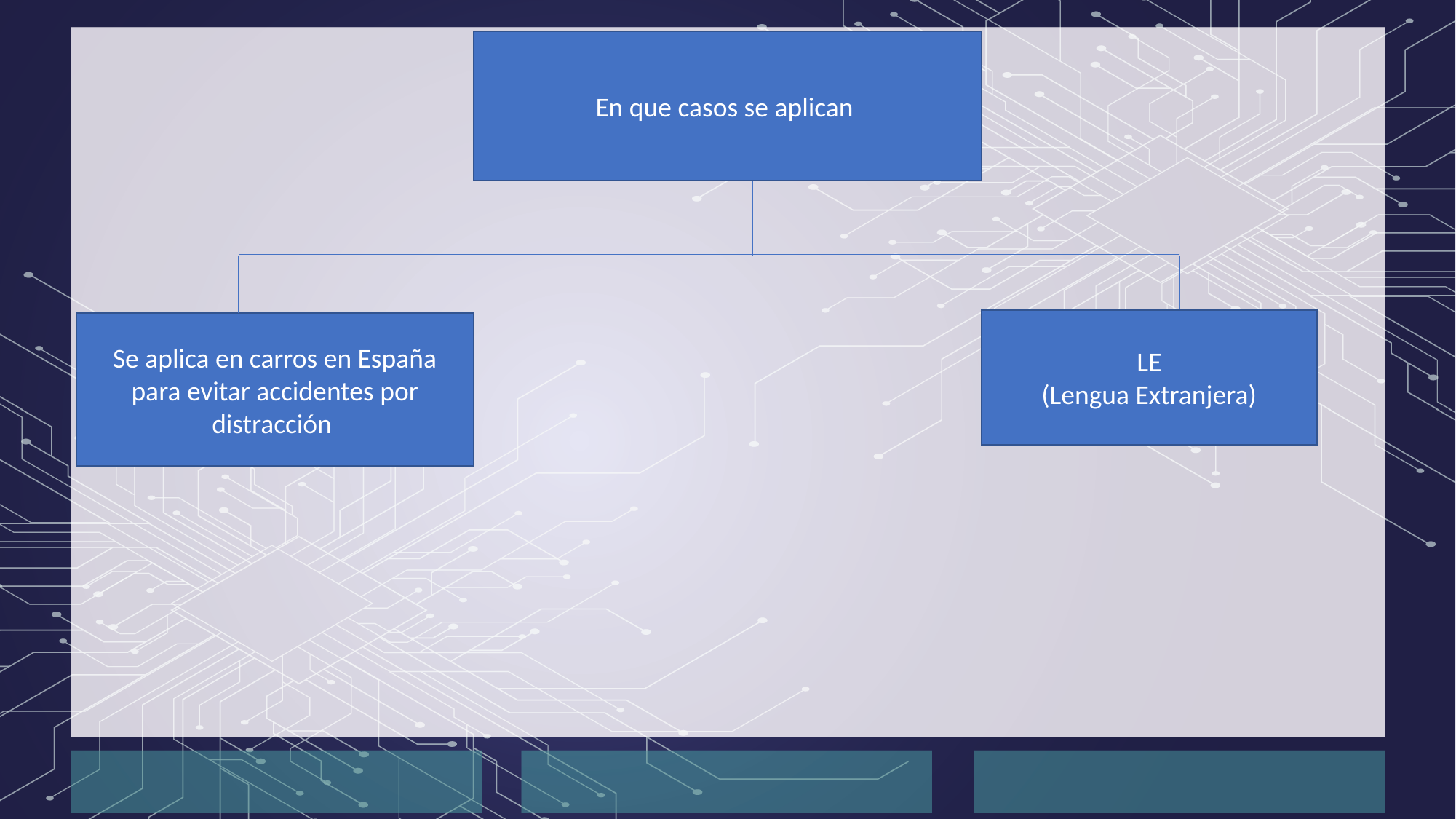

En que casos se aplican
LE
(Lengua Extranjera)
Se aplica en carros en España para evitar accidentes por distracción